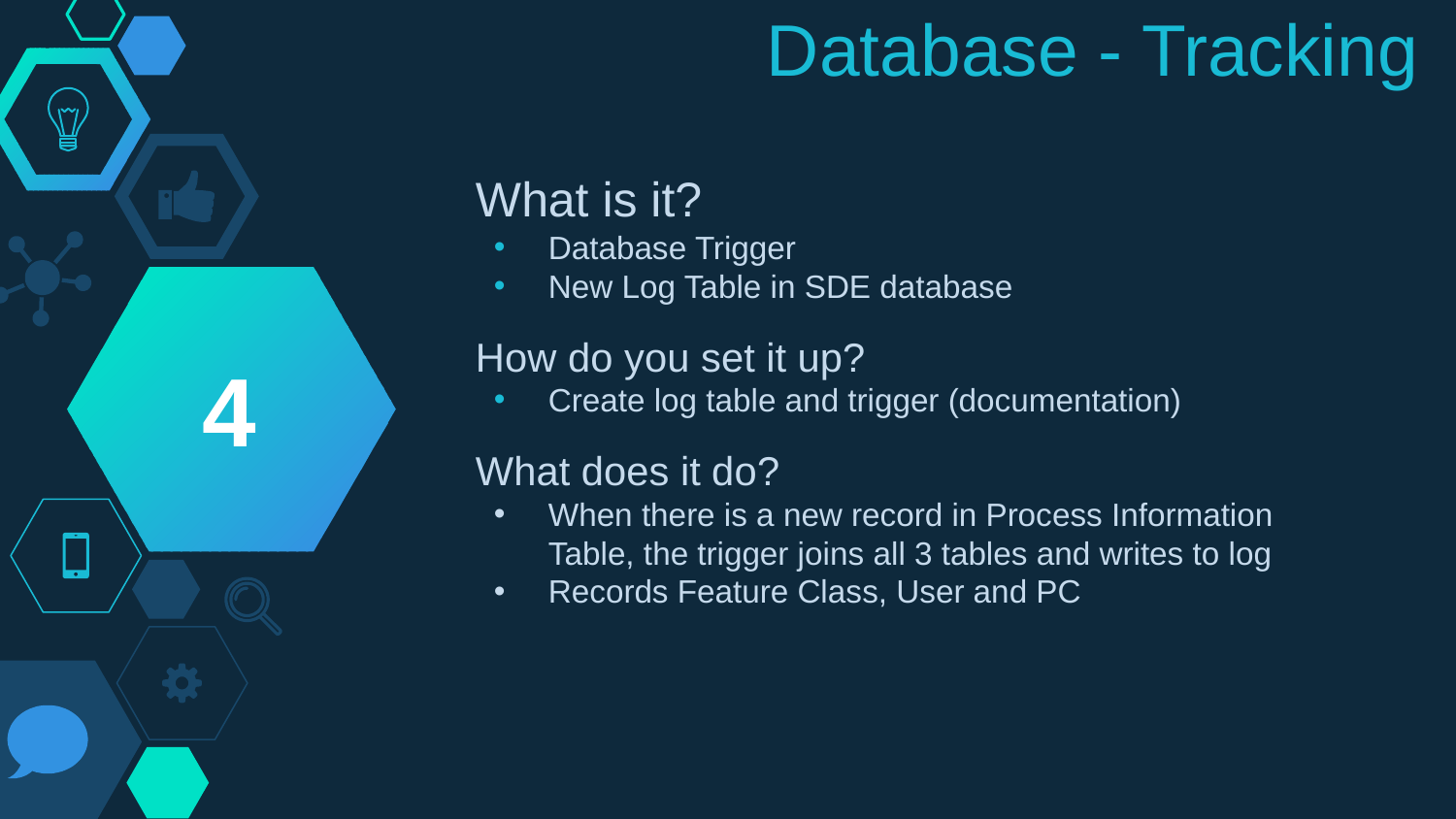

# Database - Tracking
What is it?
Database Trigger
New Log Table in SDE database

How do you set it up?
Create log table and trigger (documentation)

What does it do?
When there is a new record in Process Information Table, the trigger joins all 3 tables and writes to log
Records Feature Class, User and PC

4